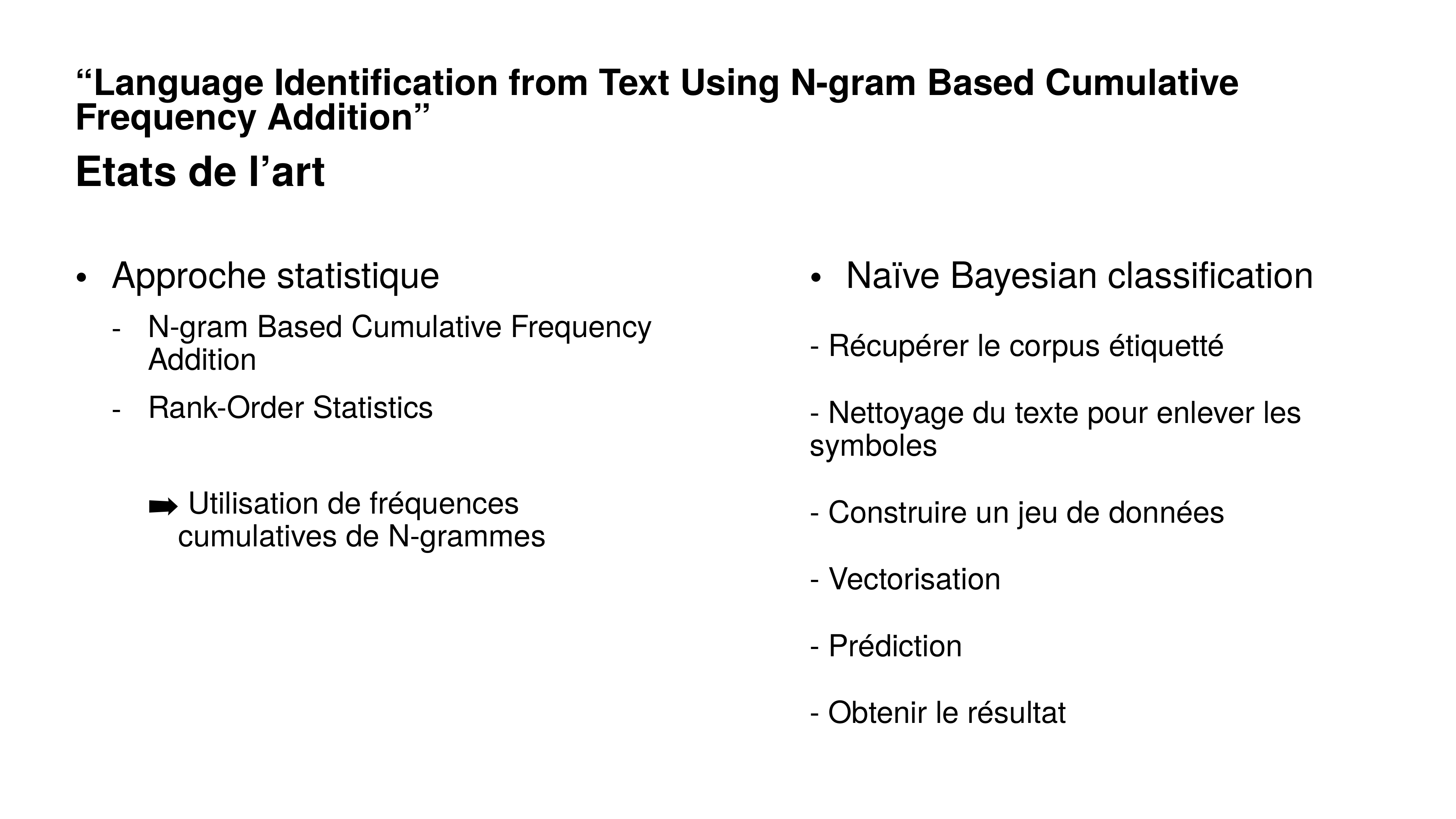

# “Language Identification from Text Using N-gram Based Cumulative Frequency Addition”
Etats de l’art
Approche statistique
N-gram Based Cumulative Frequency Addition
Rank-Order Statistics

 Utilisation de fréquences cumulatives de N-grammes
Naïve Bayesian classification
- Récupérer le corpus étiquetté
- Nettoyage du texte pour enlever les symboles
- Construire un jeu de données
- Vectorisation
- Prédiction
- Obtenir le résultat